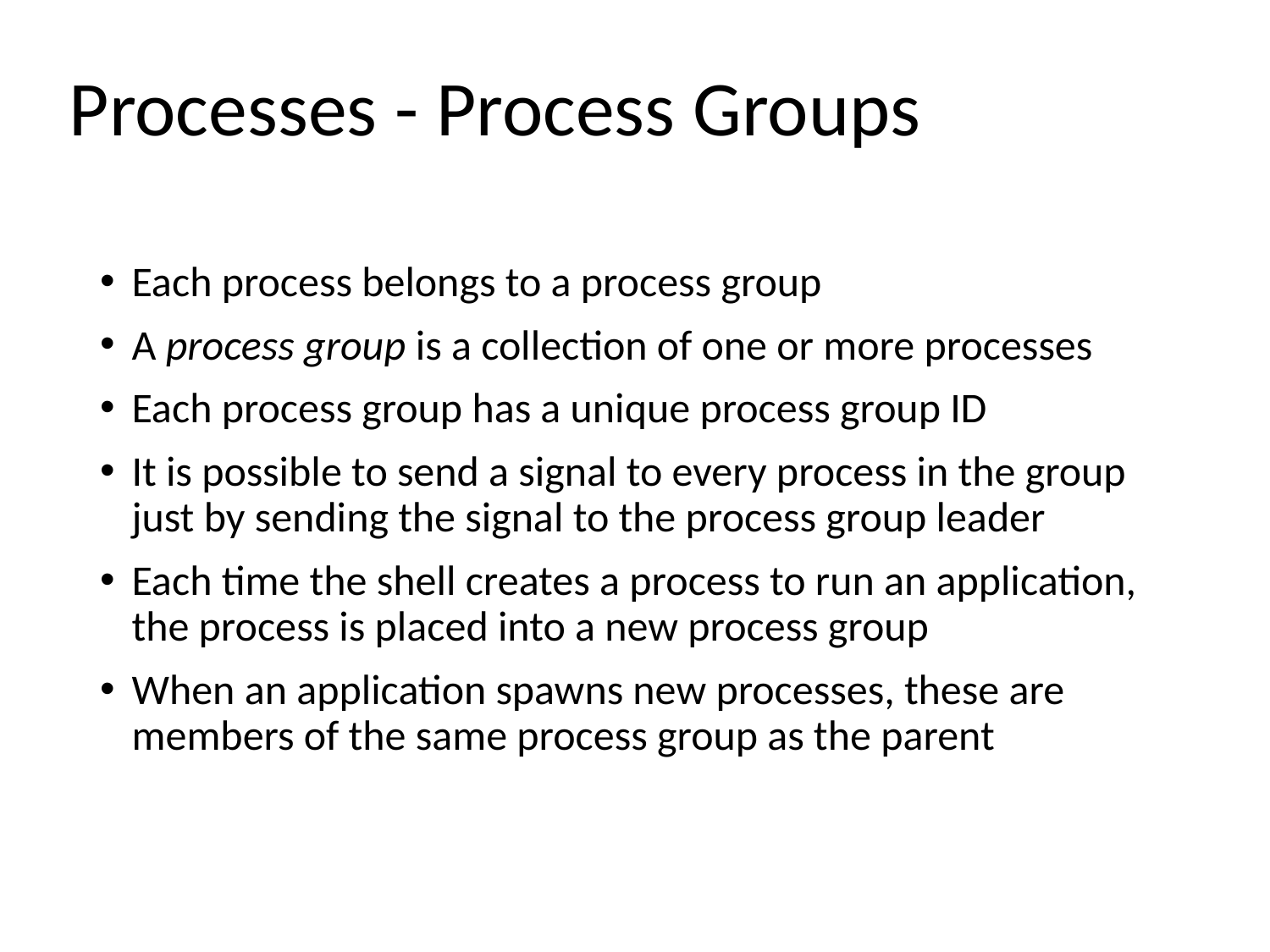

# Processes - Process Groups
Each process belongs to a process group
A process group is a collection of one or more processes
Each process group has a unique process group ID
It is possible to send a signal to every process in the group just by sending the signal to the process group leader
Each time the shell creates a process to run an application, the process is placed into a new process group
When an application spawns new processes, these are members of the same process group as the parent